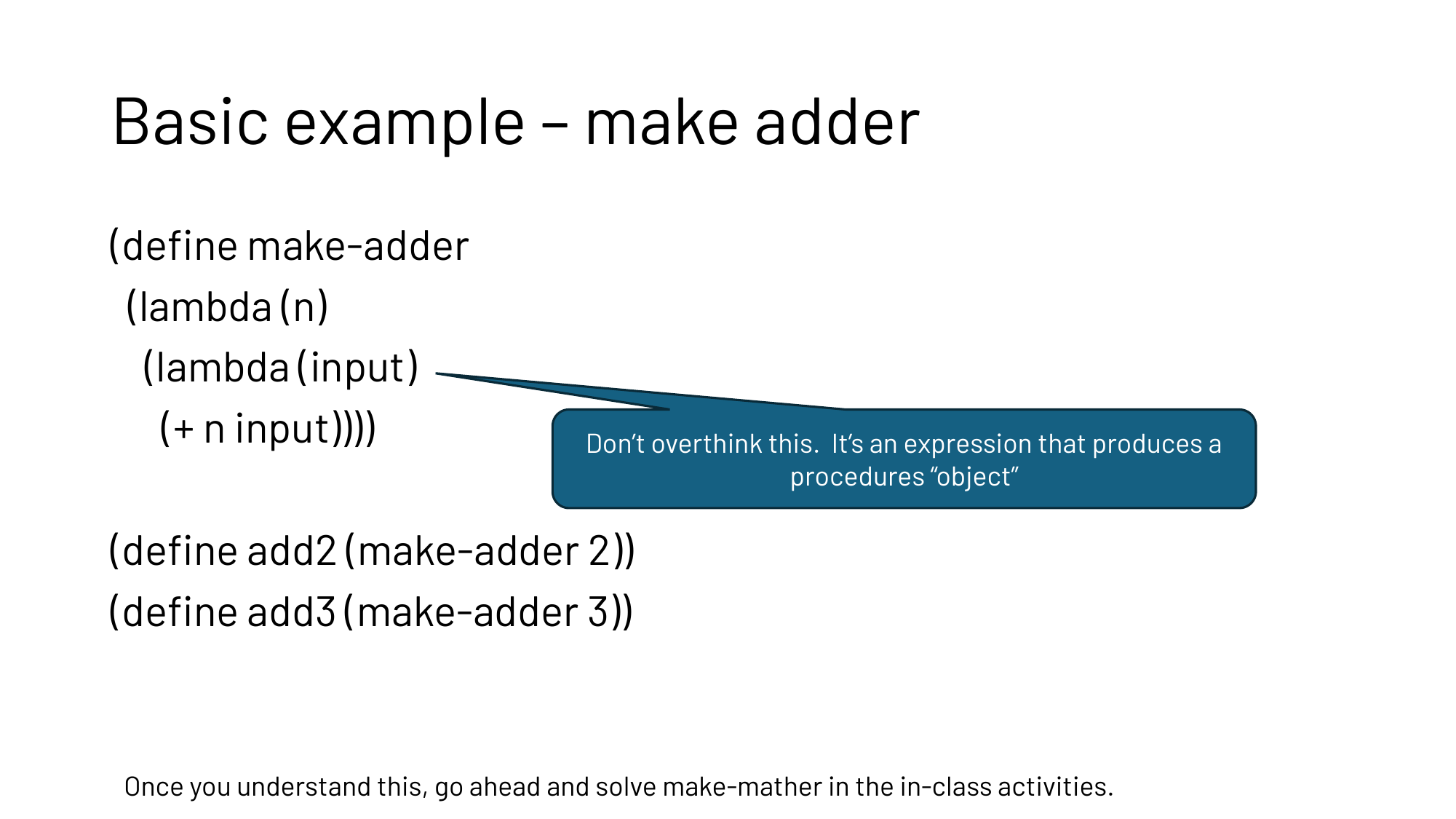

# Basic example – make adder
(define make-adder
  (lambda (n)
    (lambda (input)
      (+ n input))))

(define add2 (make-adder 2))
(define add3 (make-adder 3))
Don’t overthink this.  It’s an expression that produces a procedures “object”
Once you understand this, go ahead and solve make-mather in the in-class activities.